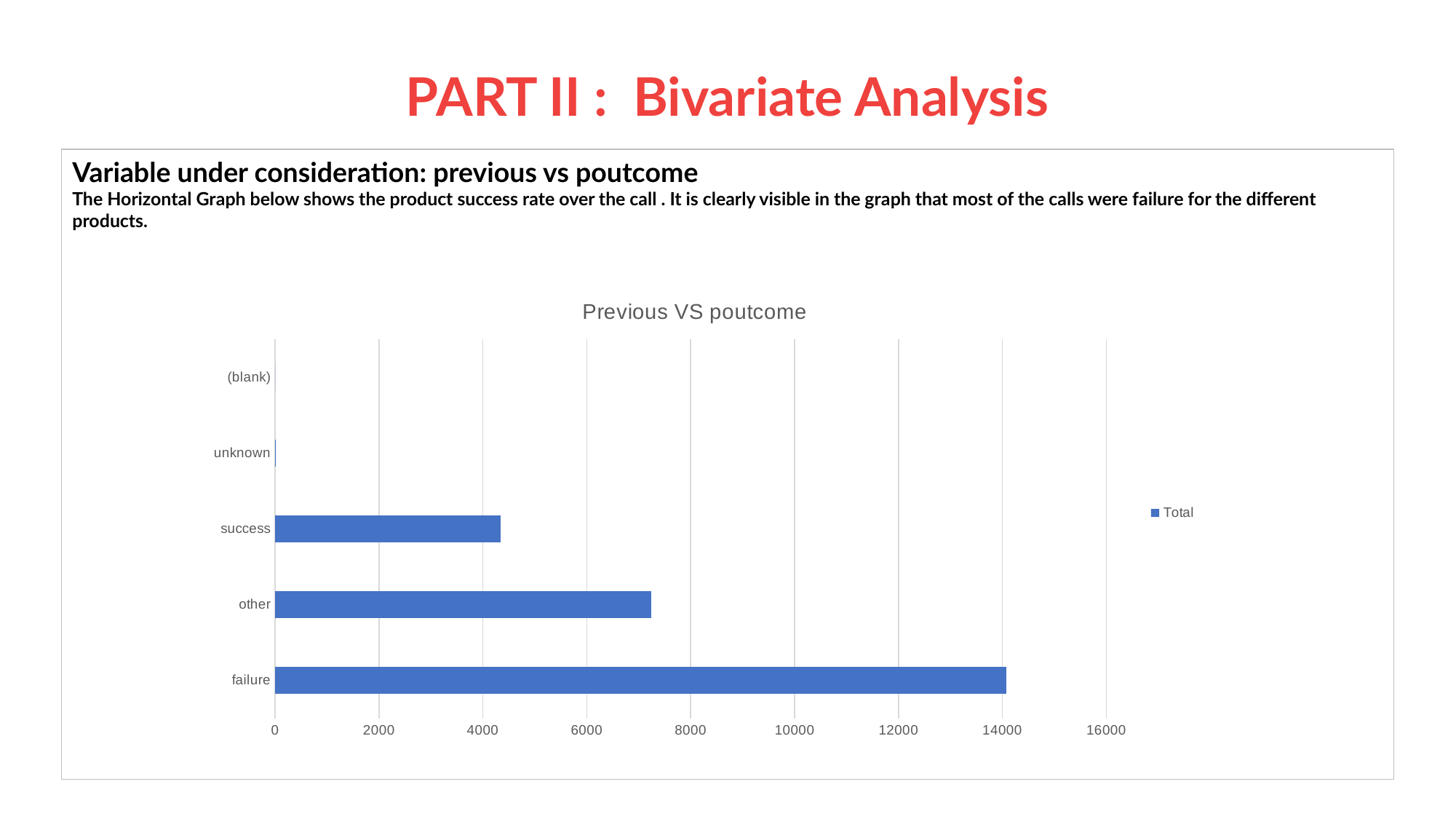

# PART II :  Bivariate Analysis
Variable under consideration: previous vs poutcome
The Horizontal Graph below shows the product success rate over the call . It is clearly visible in the graph that most of the calls were failure for the different products.

### Chart: Previous VS poutcome

| Category |  |
|---|---|
| failure | 14079.0 |
| other | 7235.0 |
| success | 4345.0 |
| unknown | 10.0 |
| (blank) | 0.0 |